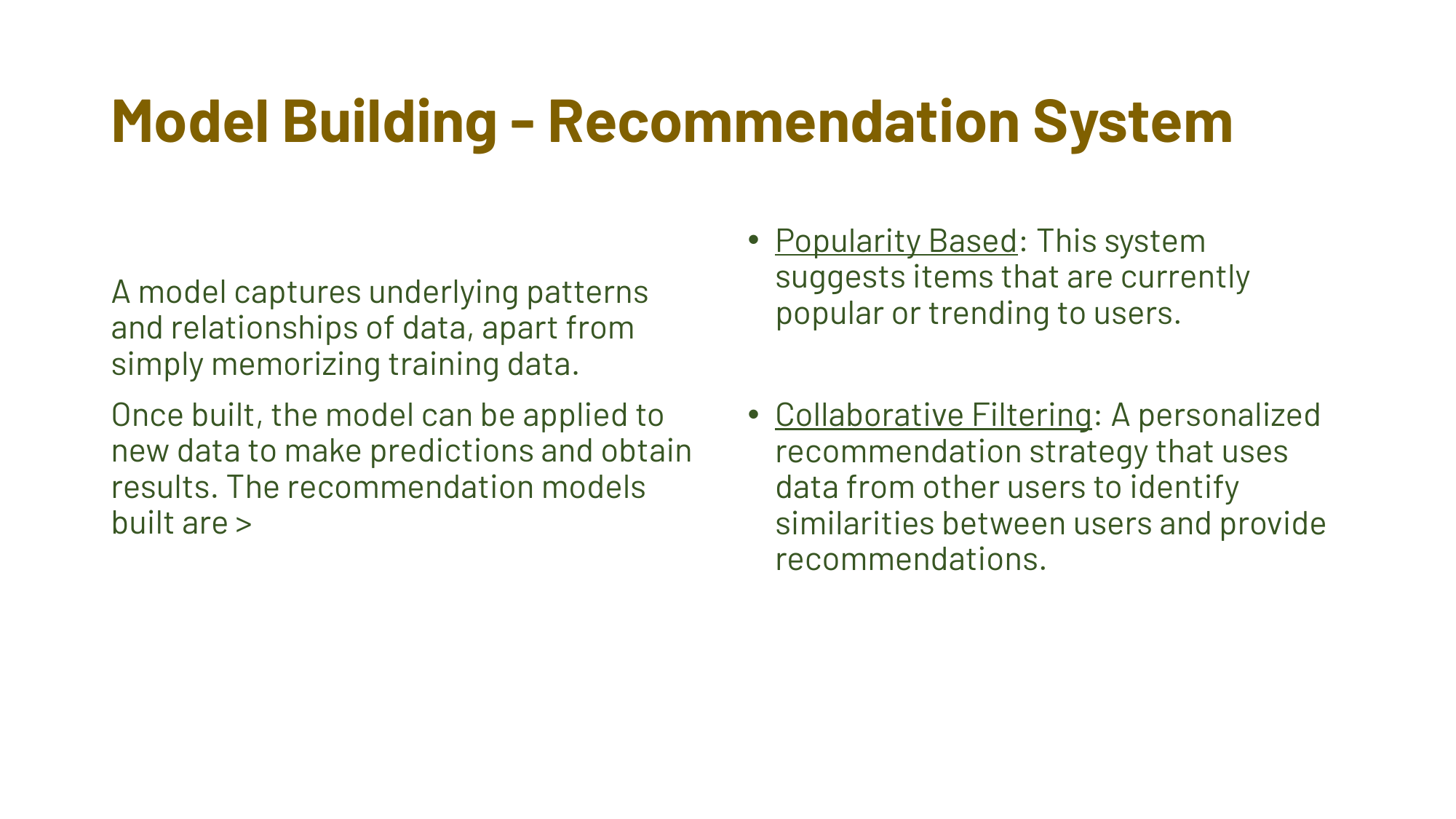

# Model Building - Recommendation System
Popularity Based: This system suggests items that are currently popular or trending to users.

Collaborative Filtering: A personalized recommendation strategy that uses data from other users to identify similarities between users and provide recommendations.
A model captures underlying patterns and relationships of data, apart from simply memorizing training data.
Once built, the model can be applied to new data to make predictions and obtain results. The recommendation models built are >